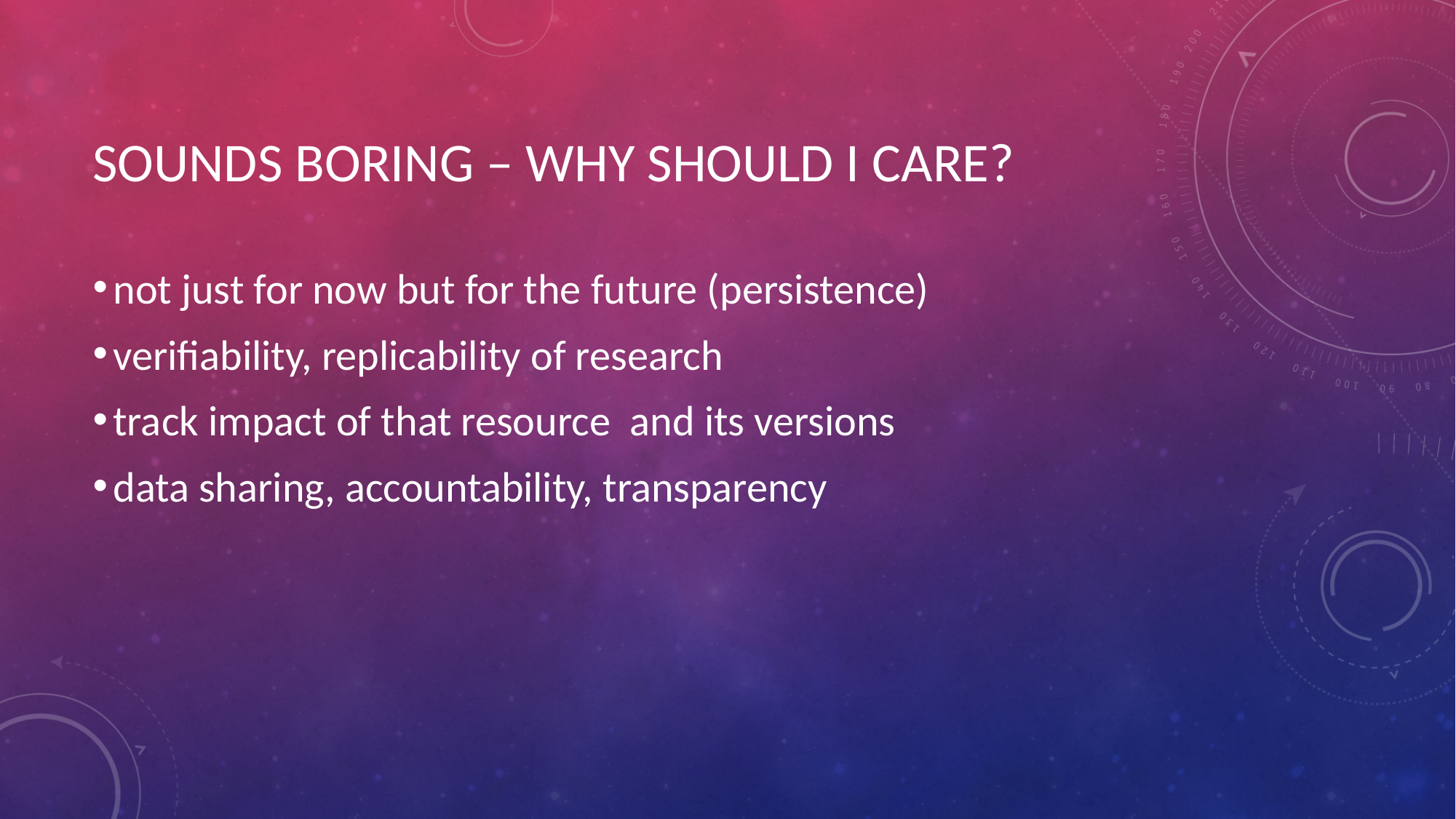

# Sounds Boring – why should I care?
not just for now but for the future (persistence)
verifiability, replicability of research
track impact of that resource  and its versions
data sharing, accountability, transparency